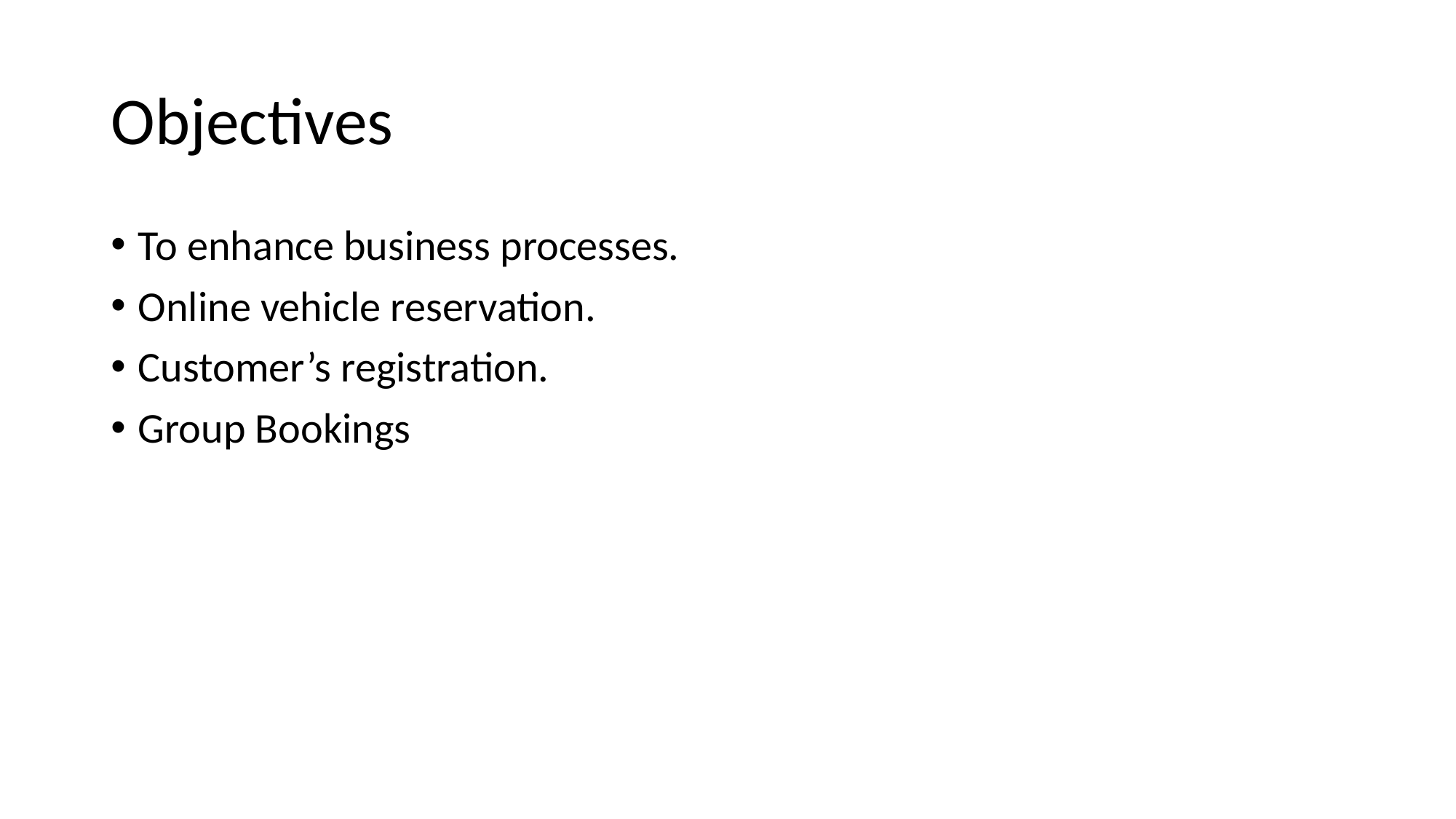

# Objectives
To enhance business processes.
Online vehicle reservation.
Customer’s registration.
Group Bookings